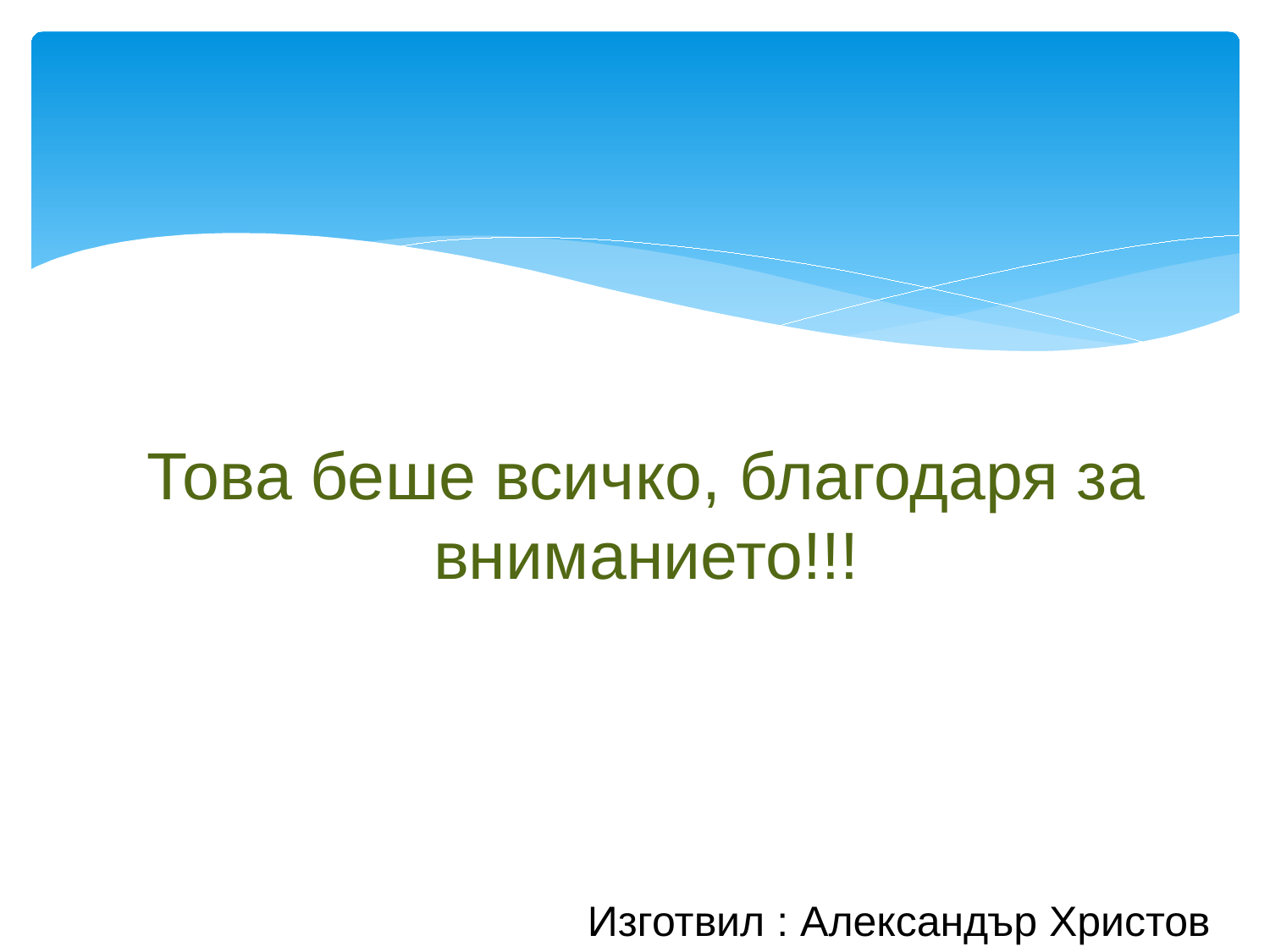

# Това беше всичко, благодаря за вниманието!!!
Изготвил : Александър Христов   8в